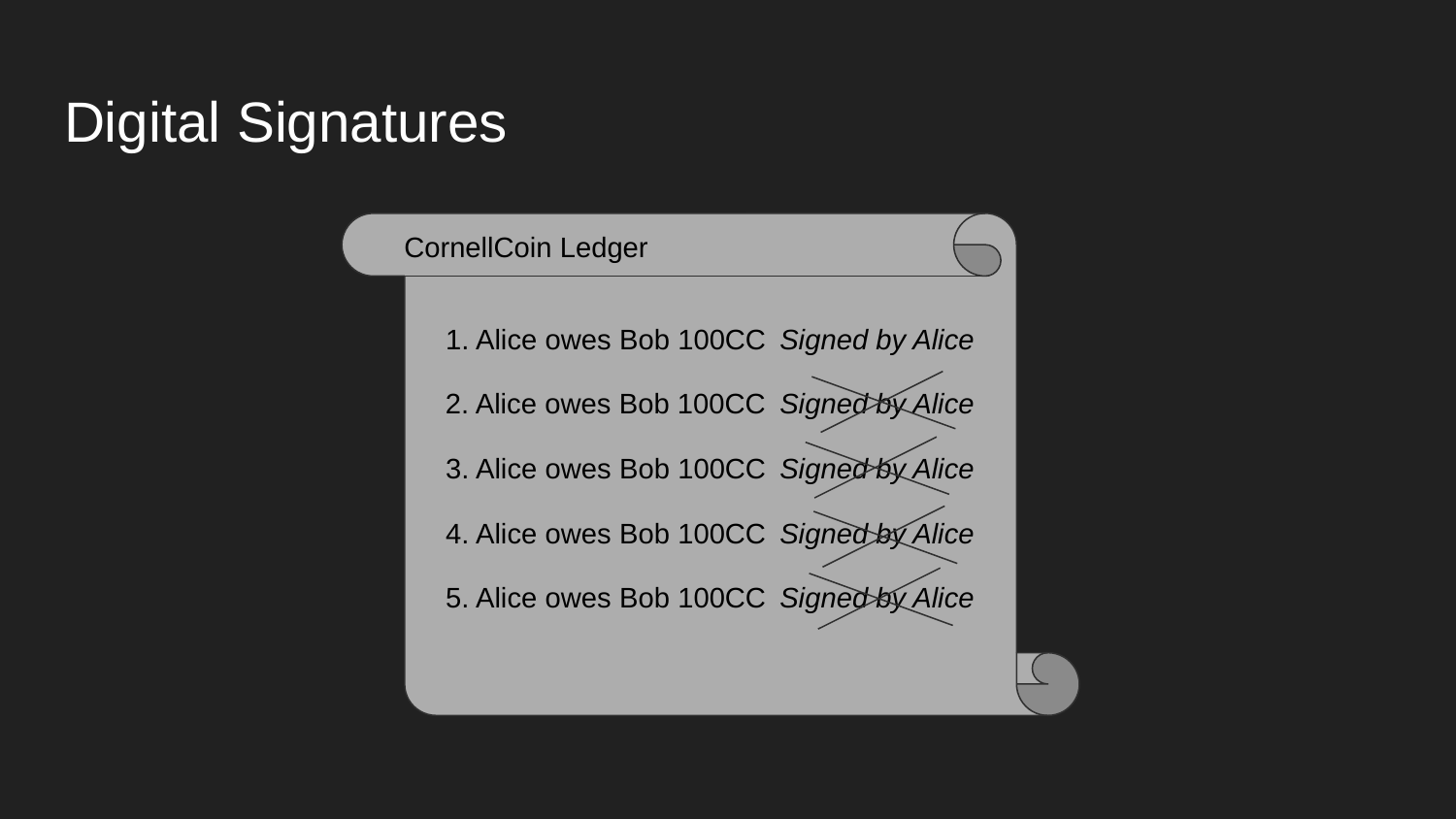

# Digital Signatures

CornellCoin Ledger
1. Alice owes Bob 100CC
Signed by Alice
2. Alice owes Bob 100CC
Signed by Alice
3. Alice owes Bob 100CC
Signed by Alice
4. Alice owes Bob 100CC
Signed by Alice
5. Alice owes Bob 100CC
Signed by Alice